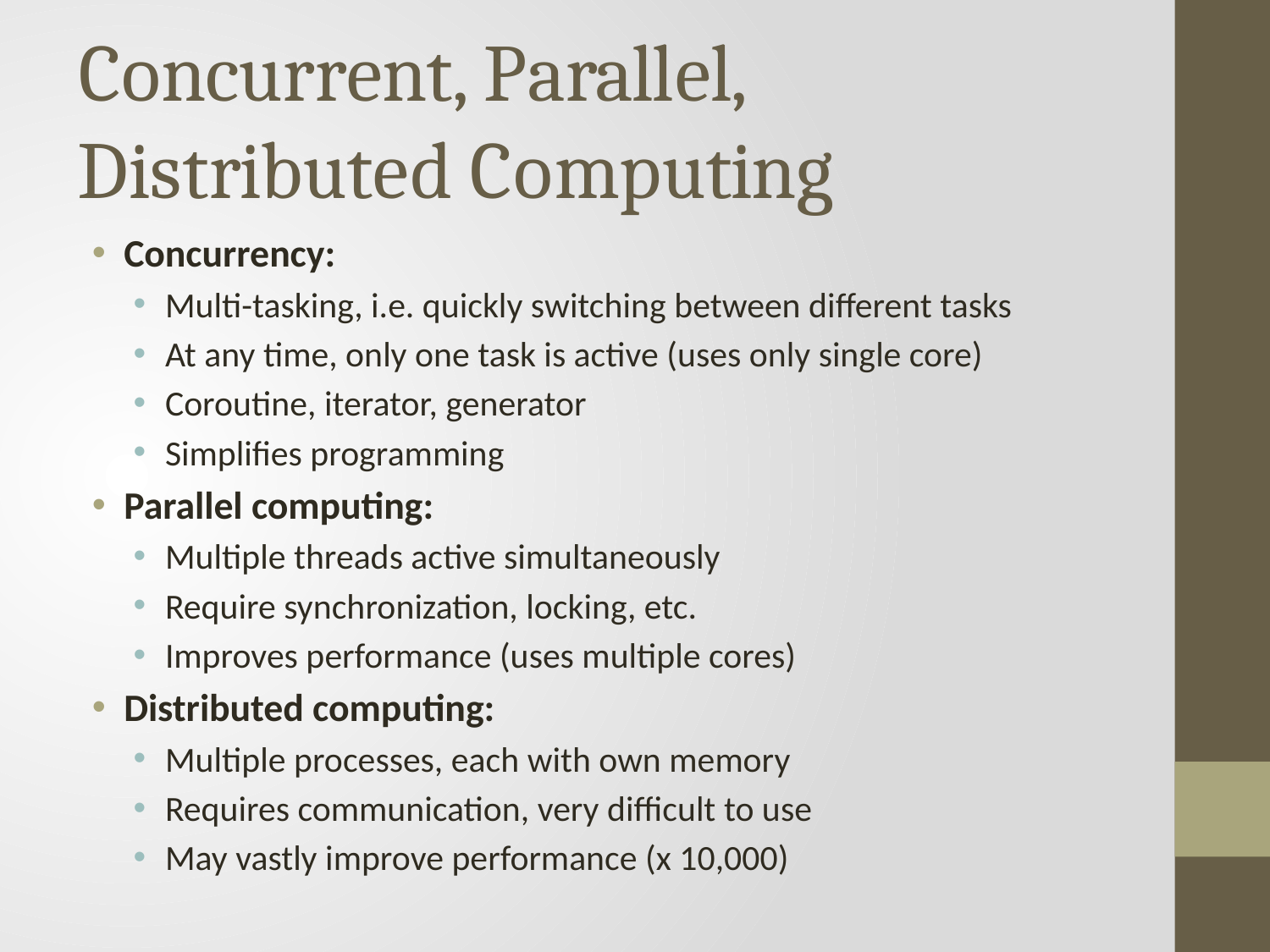

# Concurrent, Parallel, Distributed Computing
Concurrency:
Multi-tasking, i.e. quickly switching between different tasks
At any time, only one task is active (uses only single core)
Coroutine, iterator, generator
Simplifies programming
Parallel computing:
Multiple threads active simultaneously
Require synchronization, locking, etc.
Improves performance (uses multiple cores)
Distributed computing:
Multiple processes, each with own memory
Requires communication, very difficult to use
May vastly improve performance (x 10,000)